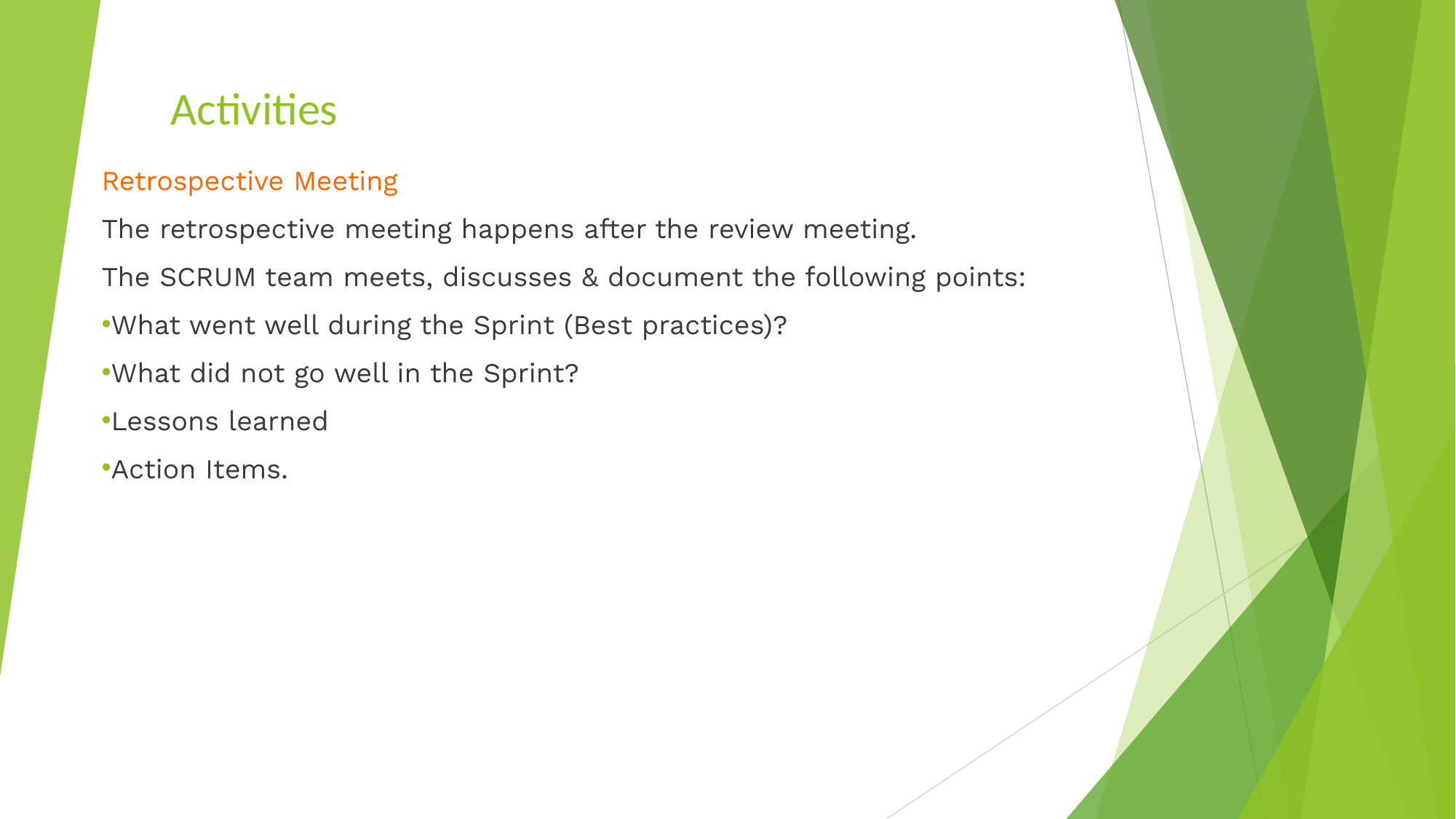

# Activities
Retrospective Meeting
The retrospective meeting happens after the review meeting.
The SCRUM team meets, discusses & document the following points:
What went well during the Sprint (Best practices)?
What did not go well in the Sprint?
Lessons learned
Action Items.